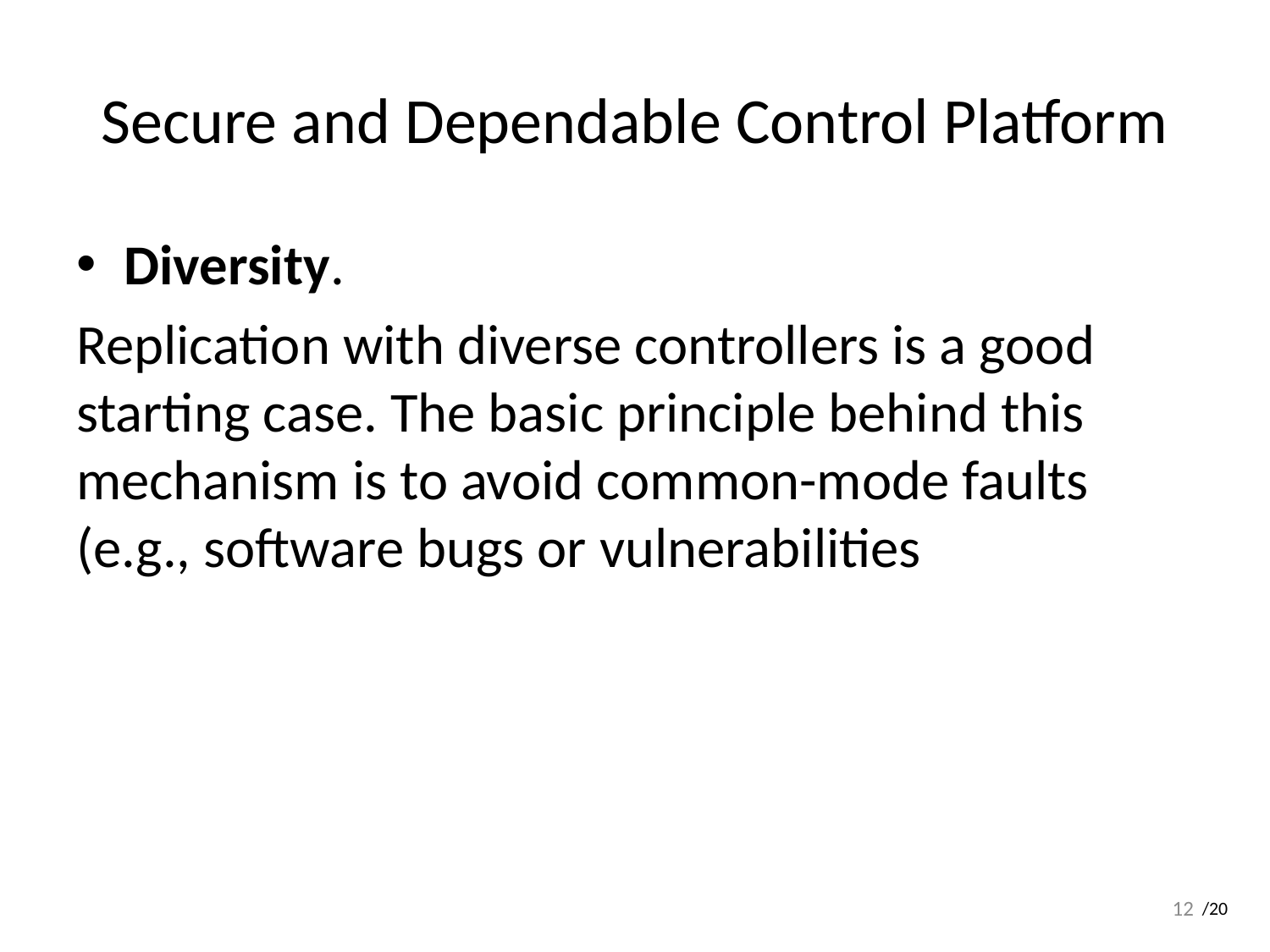

# Secure and Dependable Control Platform
Diversity.
Replication with diverse controllers is a good starting case. The basic principle behind this mechanism is to avoid common-mode faults (e.g., software bugs or vulnerabilities
12
/20